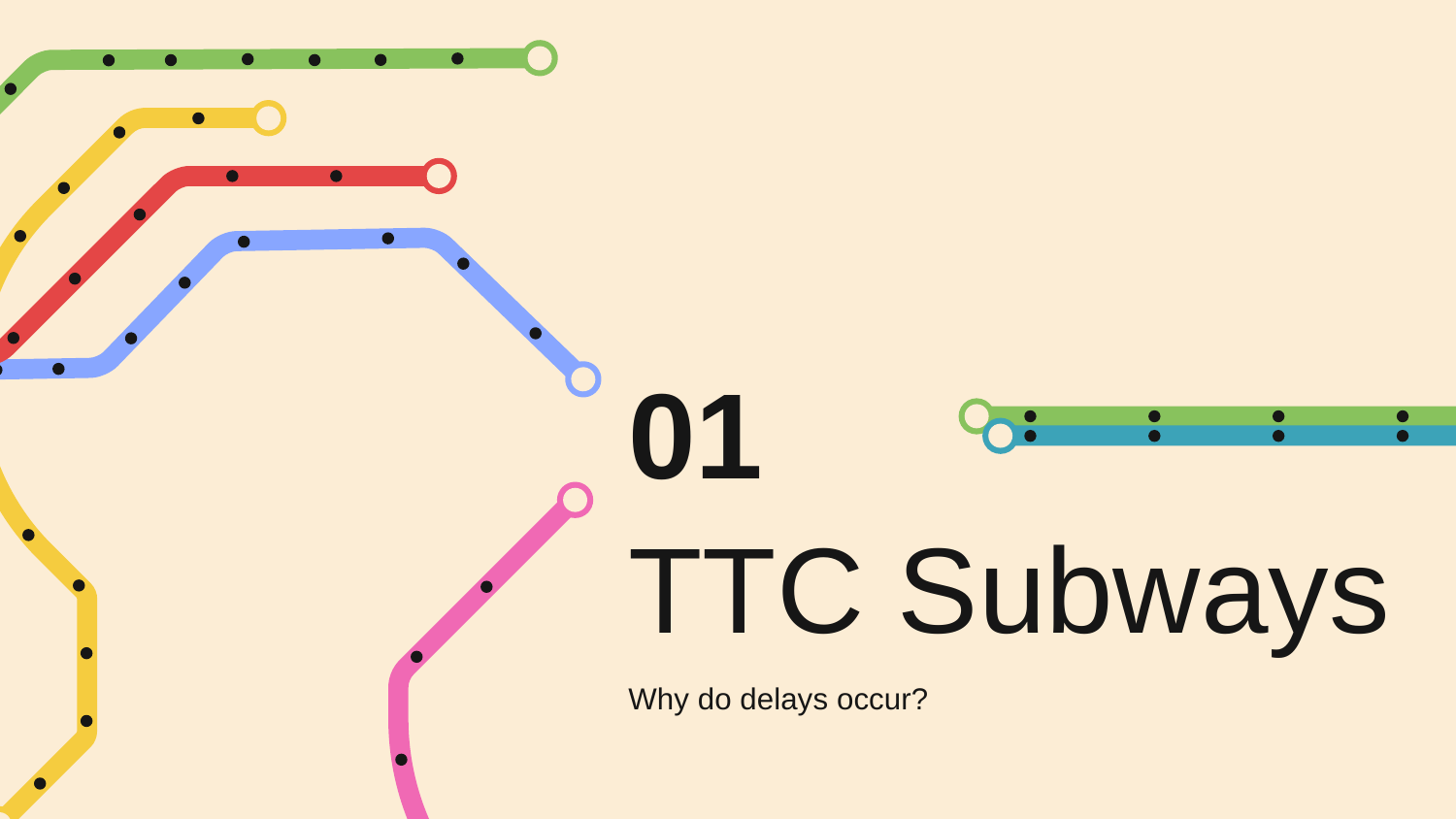

01

# TTC Subways
Why do delays occur?